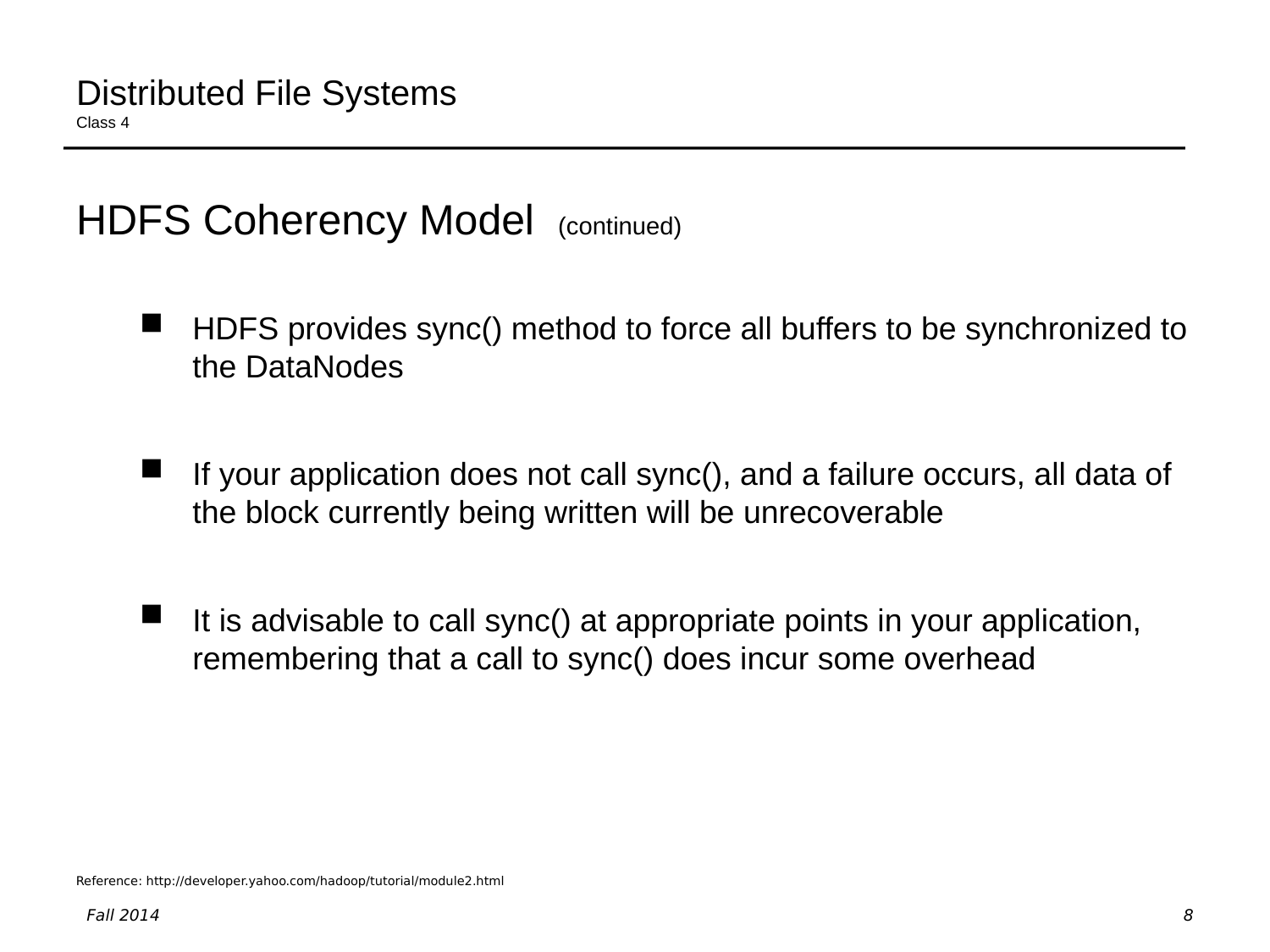

# Distributed File Systems Class 4

HDFS Coherency Model  (continued)

HDFS provides sync() method to force all buffers to be synchronized to the DataNodes

If your application does not call sync(), and a failure occurs, all data of the block currently being written will be unrecoverable

It is advisable to call sync() at appropriate points in your application, remembering that a call to sync() does incur some overhead

Reference: http://developer.yahoo.com/hadoop/tutorial/module2.html
8